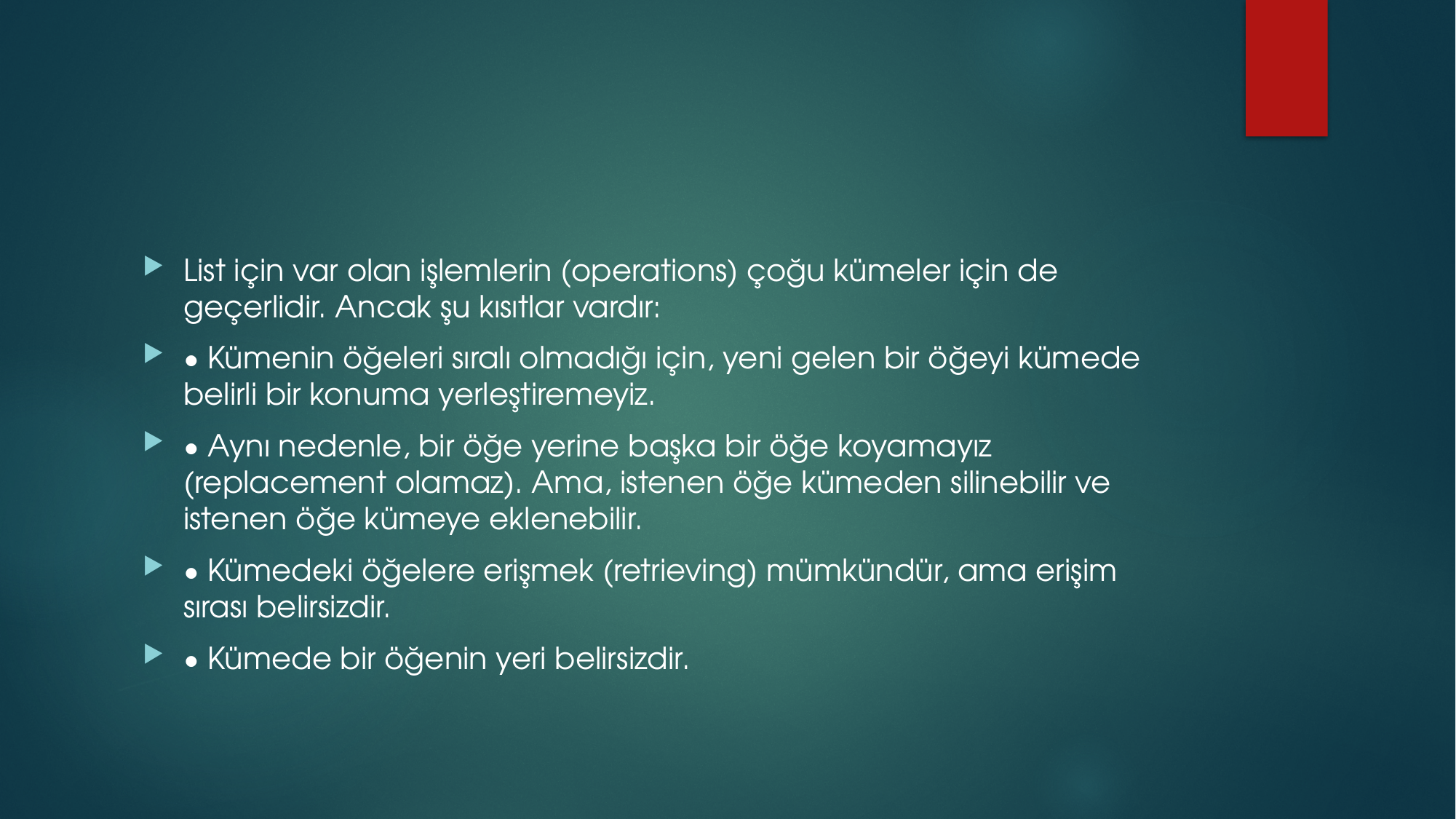

#
List için var olan işlemlerin (operations) çoğu kümeler için de geçerlidir. Ancak şu kısıtlar vardır:
• Kümenin öğeleri sıralı olmadığı için, yeni gelen bir öğeyi kümede belirli bir konuma yerleştiremeyiz.
• Aynı nedenle, bir öğe yerine başka bir öğe koyamayız (replacement olamaz). Ama, istenen öğe kümeden silinebilir ve istenen öğe kümeye eklenebilir.
• Kümedeki öğelere erişmek (retrieving) mümkündür, ama erişim sırası belirsizdir.
• Kümede bir öğenin yeri belirsizdir.